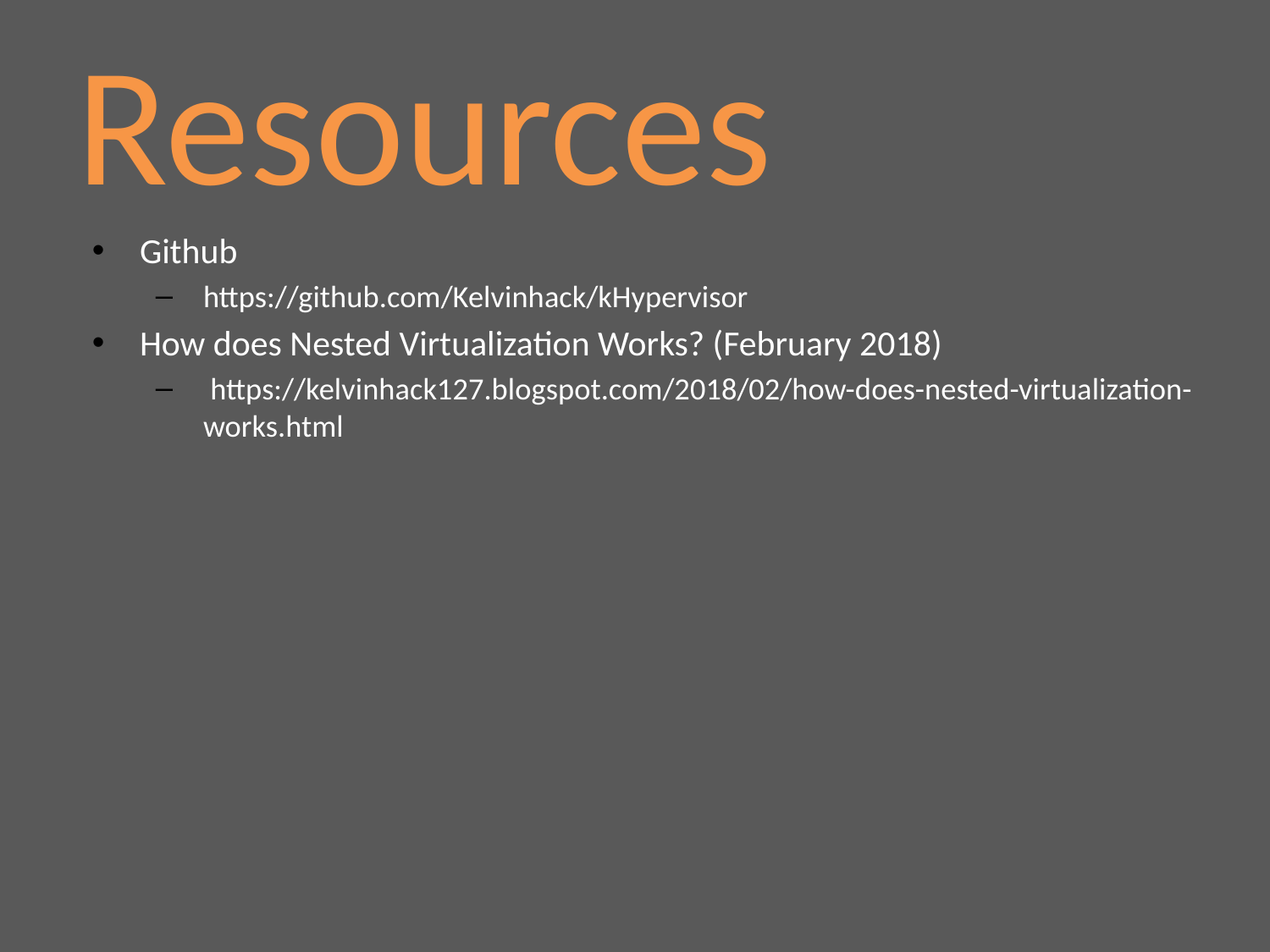

# Resources
Github
https://github.com/Kelvinhack/kHypervisor
How does Nested Virtualization Works? (February 2018)
 https://kelvinhack127.blogspot.com/2018/02/how-does-nested-virtualization-works.html